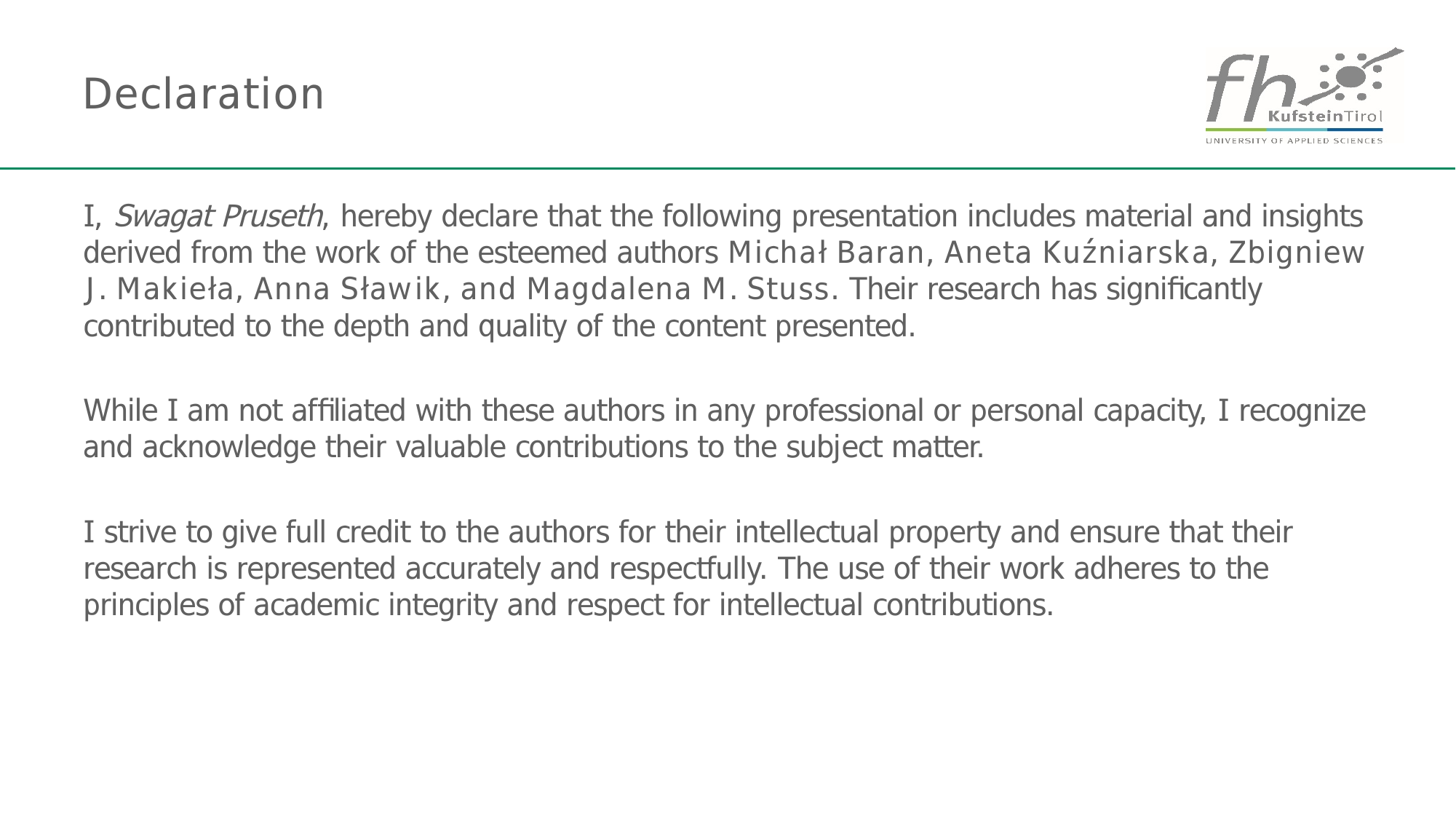

# Declaration
I, Swagat Pruseth, hereby declare that the following presentation includes material and insights derived from the work of the esteemed authors Michał Baran, Aneta Kuźniarska, Zbigniew J. Makieła, Anna Sławik, and Magdalena M. Stuss. Their research has significantly contributed to the depth and quality of the content presented.

While I am not affiliated with these authors in any professional or personal capacity, I recognize and acknowledge their valuable contributions to the subject matter.

I strive to give full credit to the authors for their intellectual property and ensure that their research is represented accurately and respectfully. The use of their work adheres to the principles of academic integrity and respect for intellectual contributions.